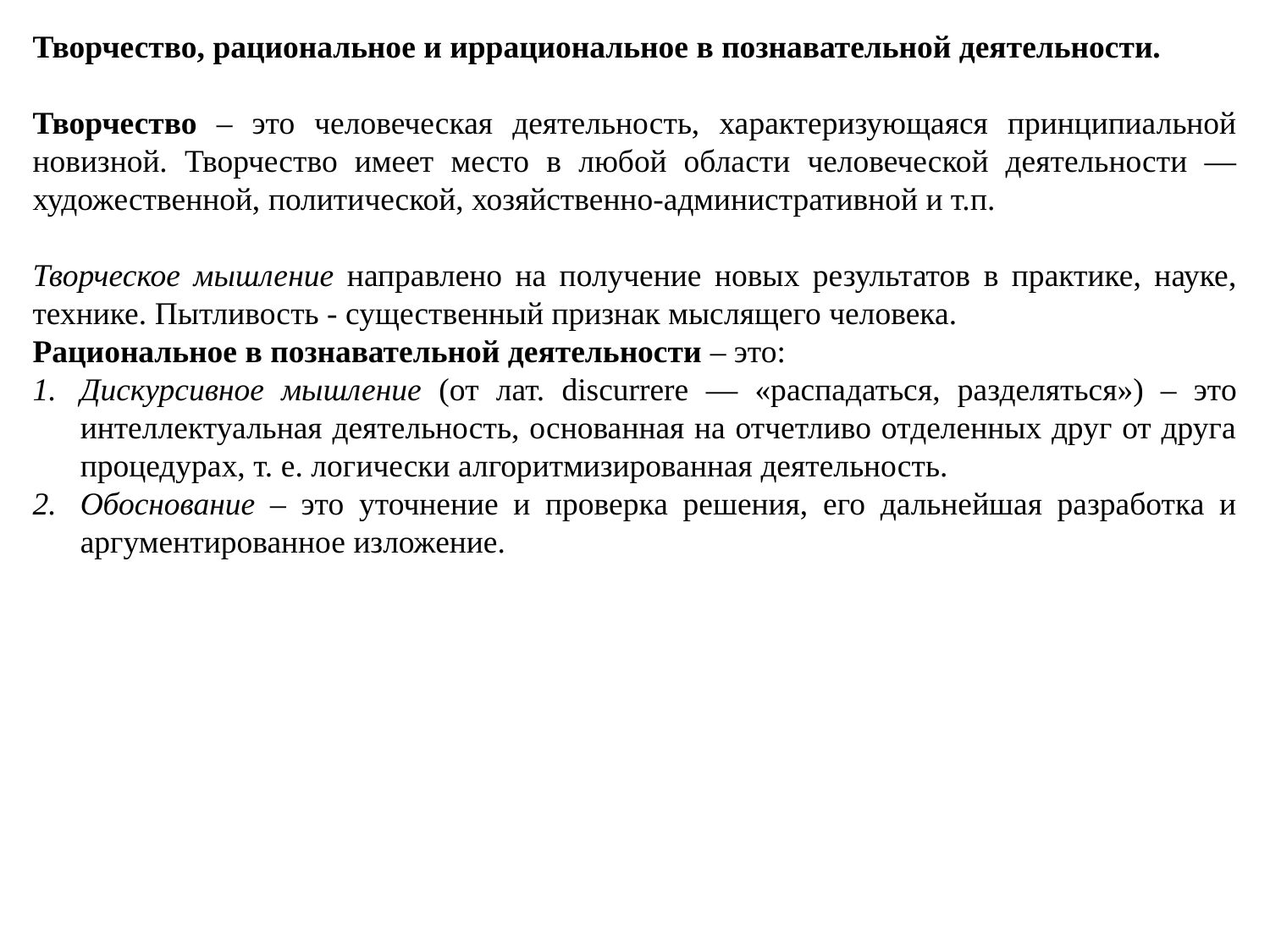

Творчество, рациональное и иррациональное в познавательной деятельности.

Творчество – это человеческая деятельность, характеризующаяся принципиальной новизной. Творчество имеет место в любой области человеческой деятельности — художественной, политической, хозяйственно-административной и т.п.

Творческое мышление направлено на получение новых результатов в практике, науке, технике. Пытливость - существенный признак мыслящего человека.
Рациональное в познавательной деятельности – это:
Дискурсивное мышление (от лат. discurrere — «распадаться, разделяться») – это интеллектуальная деятельность, основанная на отчетливо отделенных друг от друга процедурах, т. е. логически алгоритмизированная деятельность.
Обоснование – это уточнение и проверка решения, его дальнейшая разработка и аргументированное изложение.